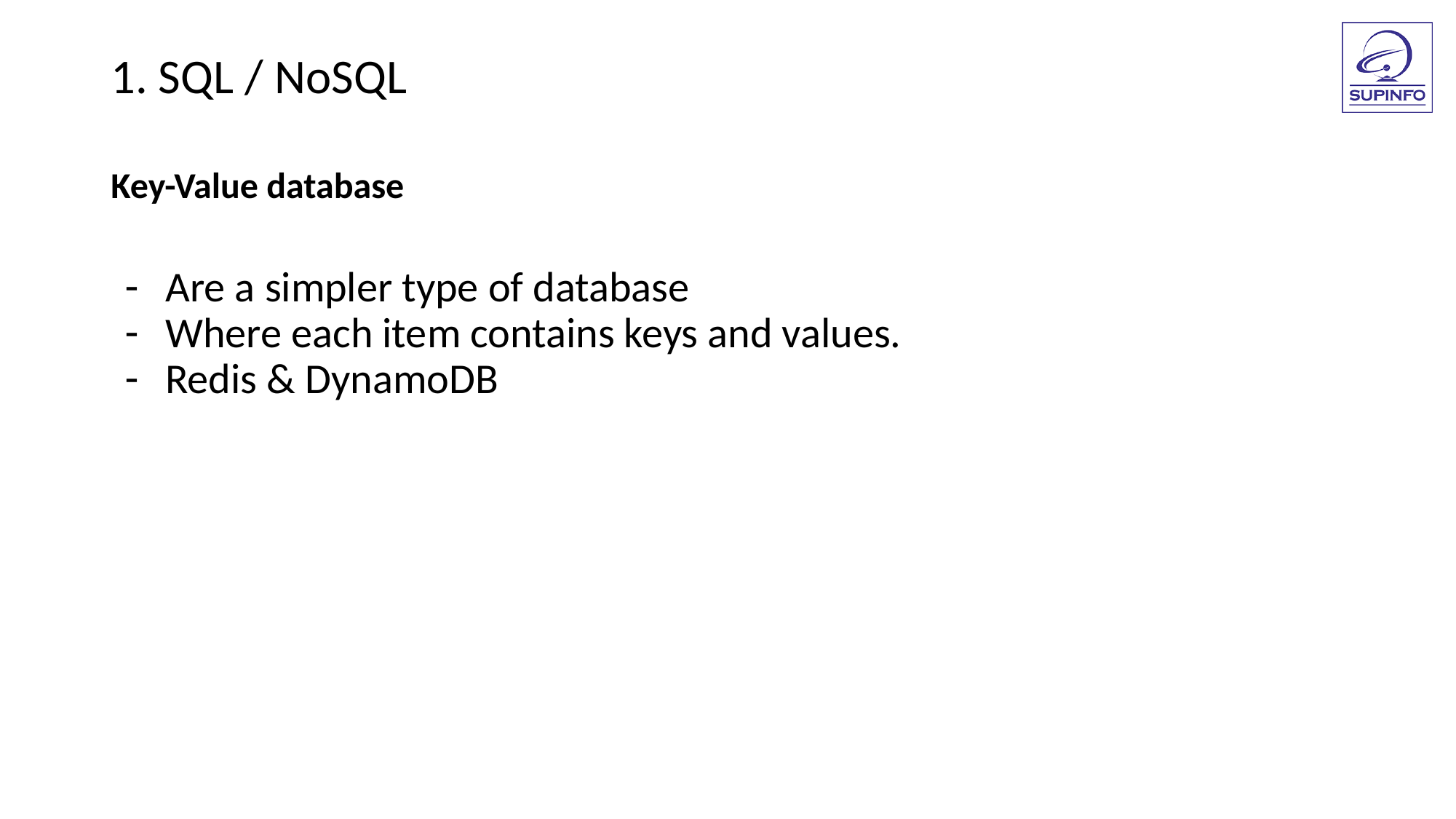

1. SQL / NoSQL
Key-Value database
Are a simpler type of database
Where each item contains keys and values.
Redis & DynamoDB